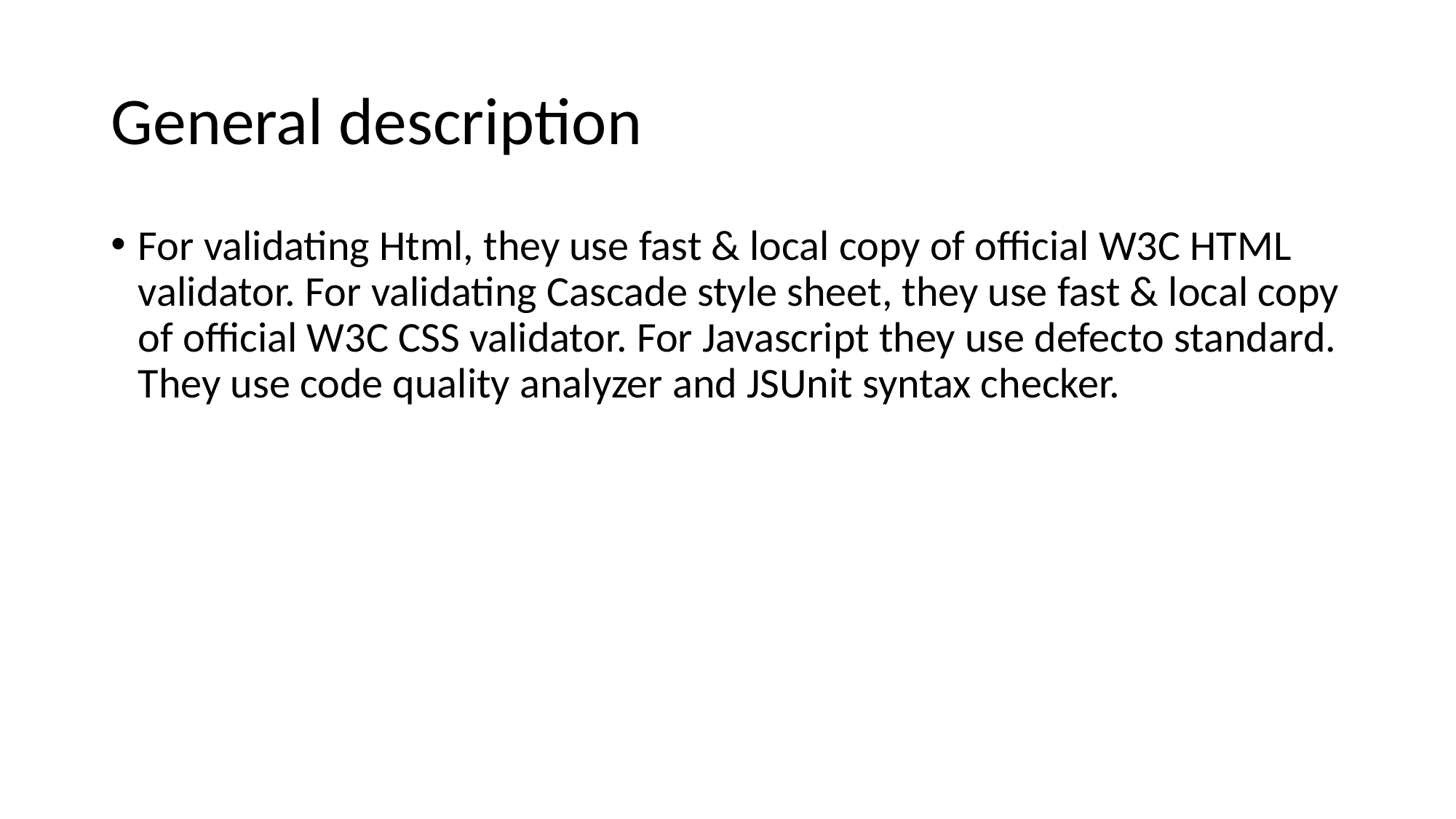

# General description
For validating Html, they use fast & local copy of official W3C HTML validator. For validating Cascade style sheet, they use fast & local copy of official W3C CSS validator. For Javascript they use defecto standard. They use code quality analyzer and JSUnit syntax checker.